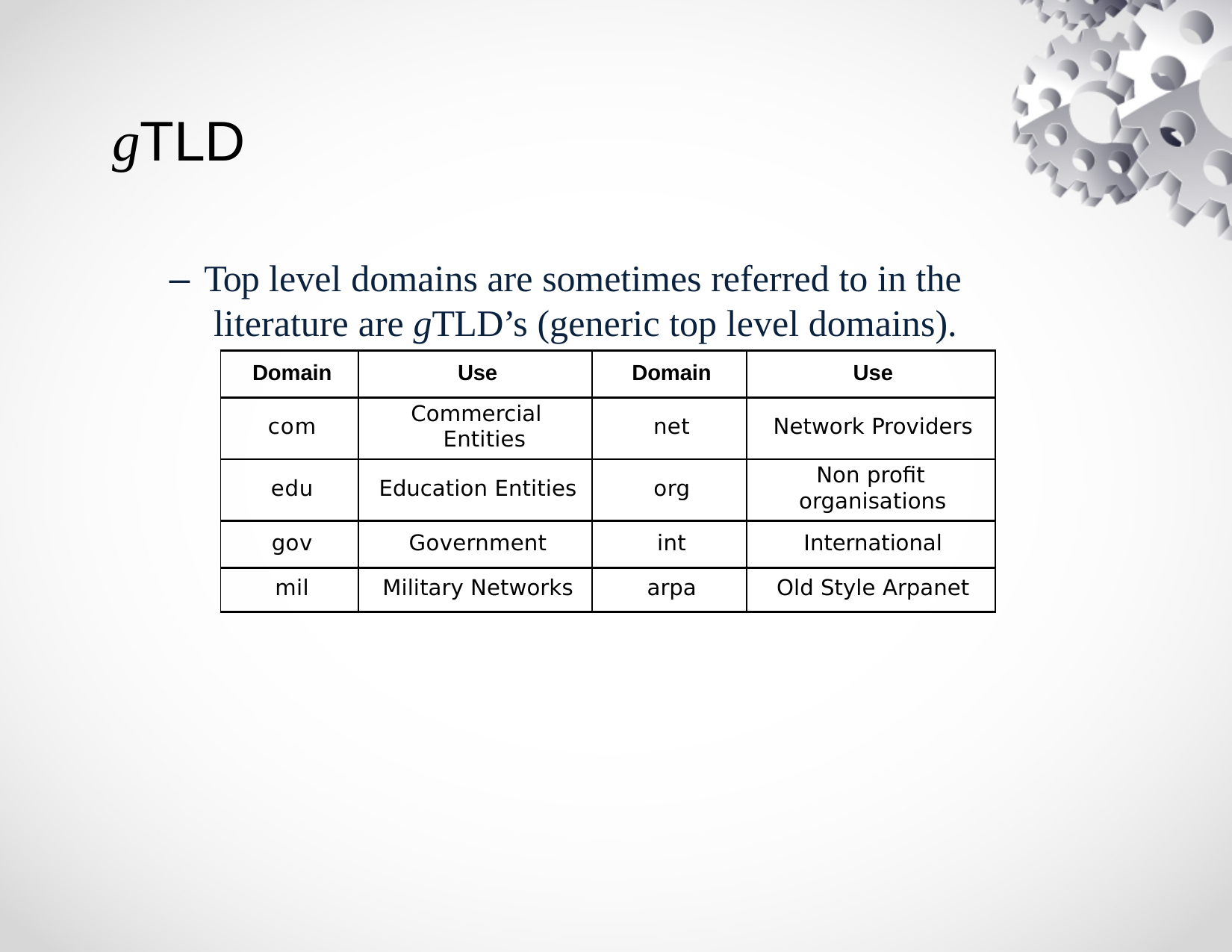

# gTLD
– Top level domains are sometimes referred to in the  literature are gTLD’s (generic top level domains).
| Domain | Use | Domain | Use |
| --- | --- | --- | --- |
| com | Commercial Entities | net | Network Providers |
| edu | Education Entities | org | Non profit organisations |
| gov | Government | int | International |
| mil | Military Networks | arpa | Old Style Arpanet |